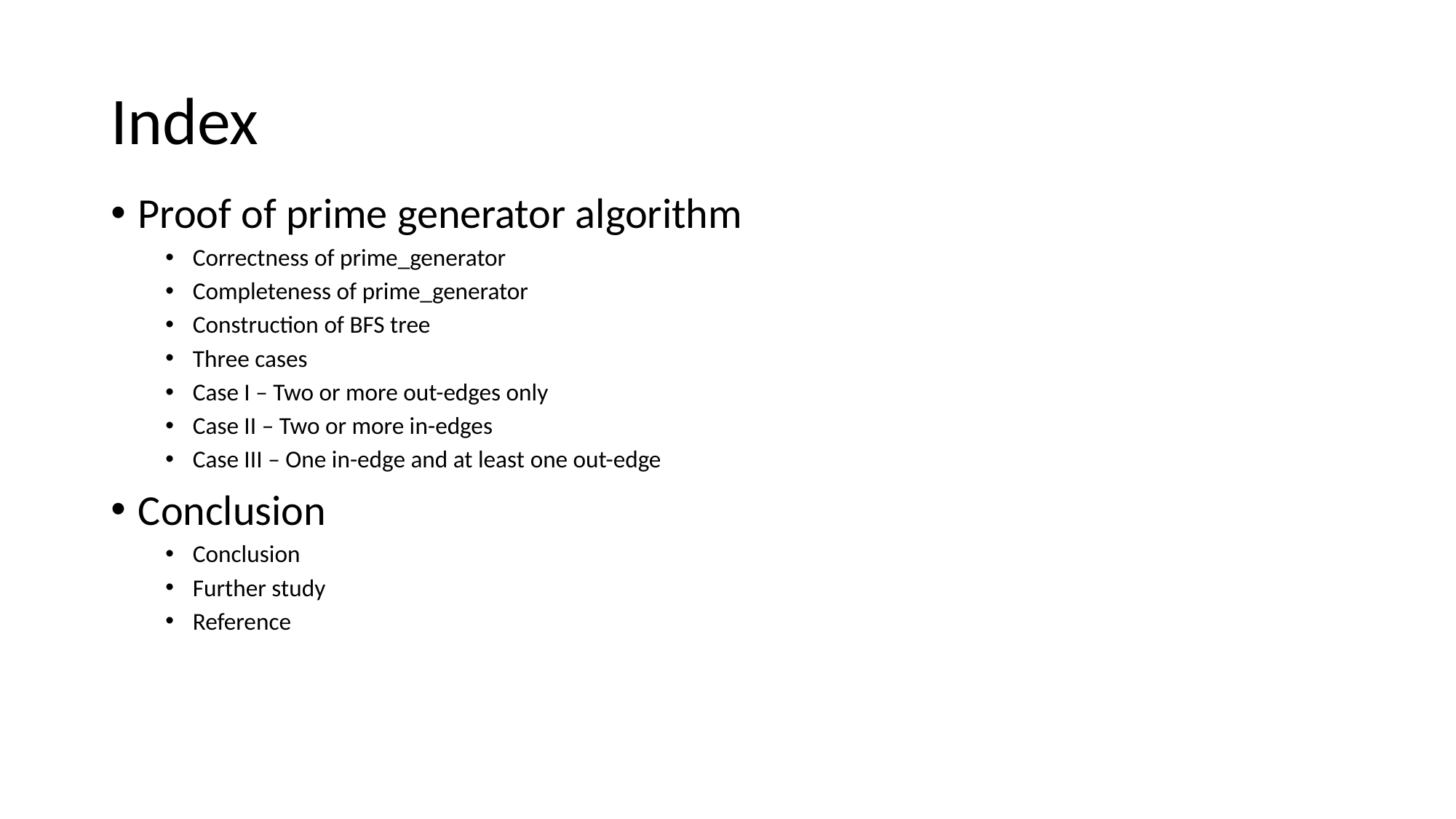

Index
Proof of prime generator algorithm
Correctness of prime_generator
Completeness of prime_generator
Construction of BFS tree
Three cases
Case I – Two or more out-edges only
Case II – Two or more in-edges
Case III – One in-edge and at least one out-edge
Conclusion
Conclusion
Further study
Reference